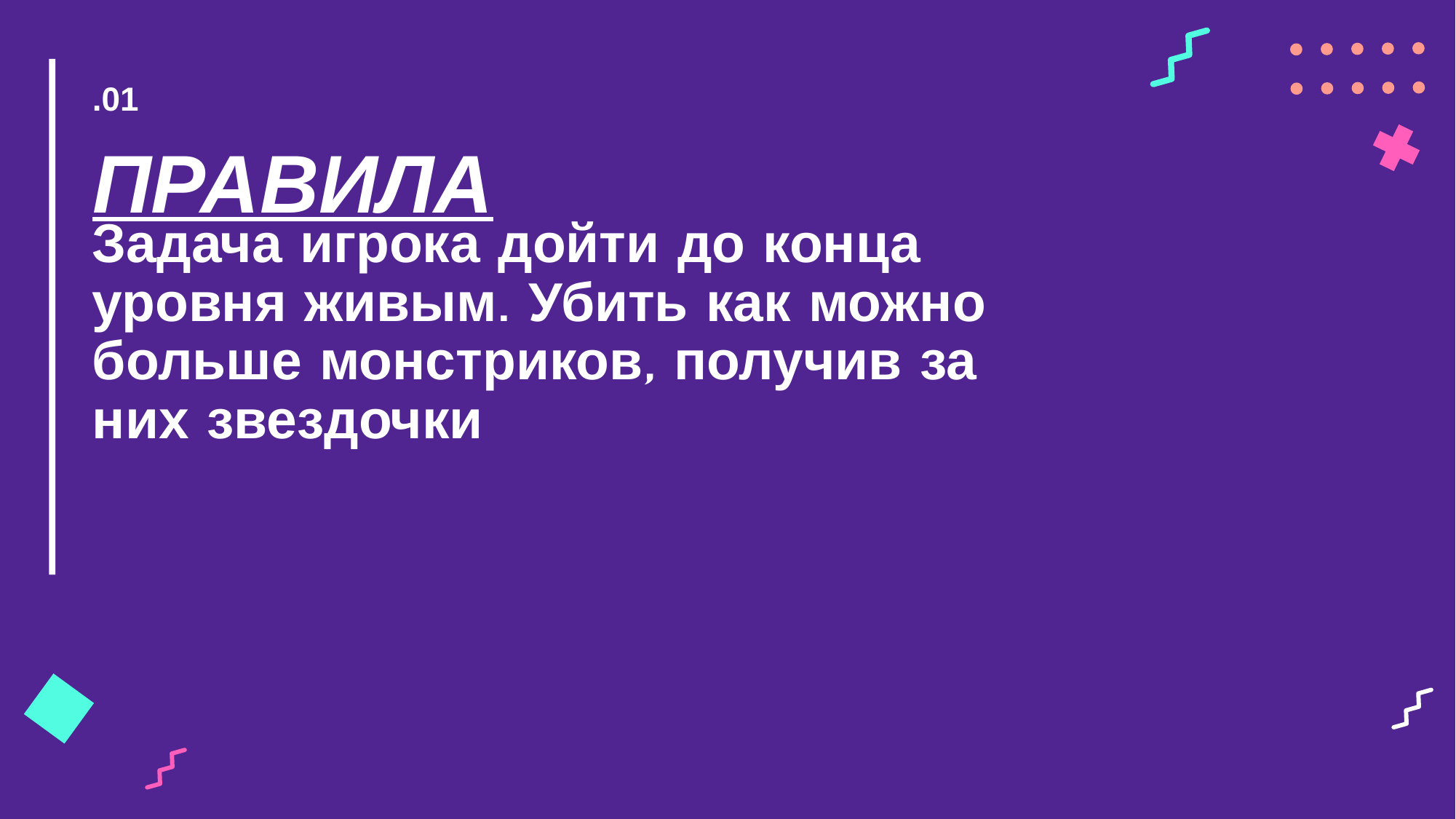

.01
ПРАВИЛА
# Задача игрока дойти до конца уровня живым. Убить как можно больше монстриков, получив за них звездочки